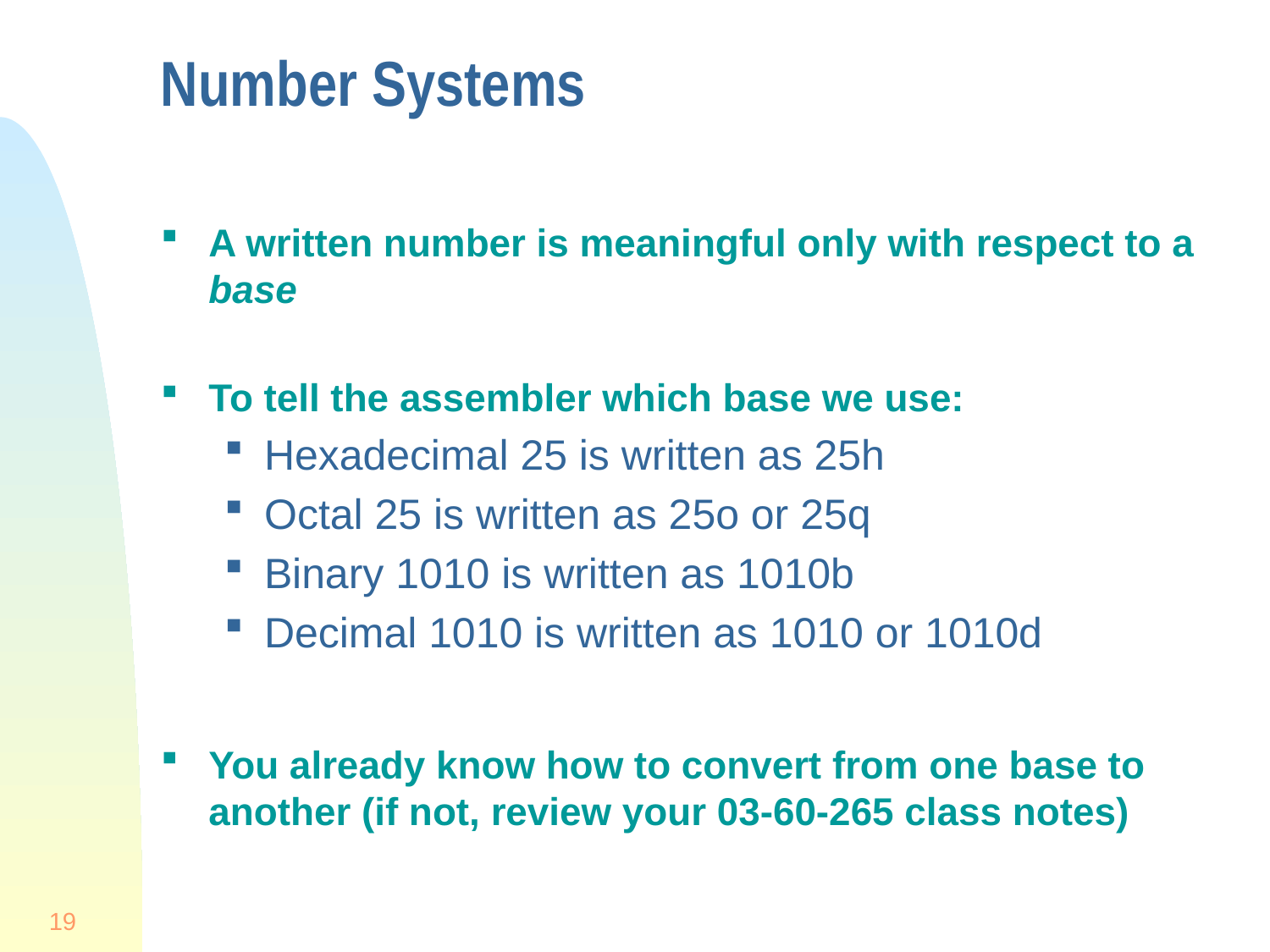

# Number Systems
A written number is meaningful only with respect to a base

To tell the assembler which base we use:
Hexadecimal 25 is written as 25h
Octal 25 is written as 25o or 25q
Binary 1010 is written as 1010b
Decimal 1010 is written as 1010 or 1010d

You already know how to convert from one base to another (if not, review your 03-60-265 class notes)
19